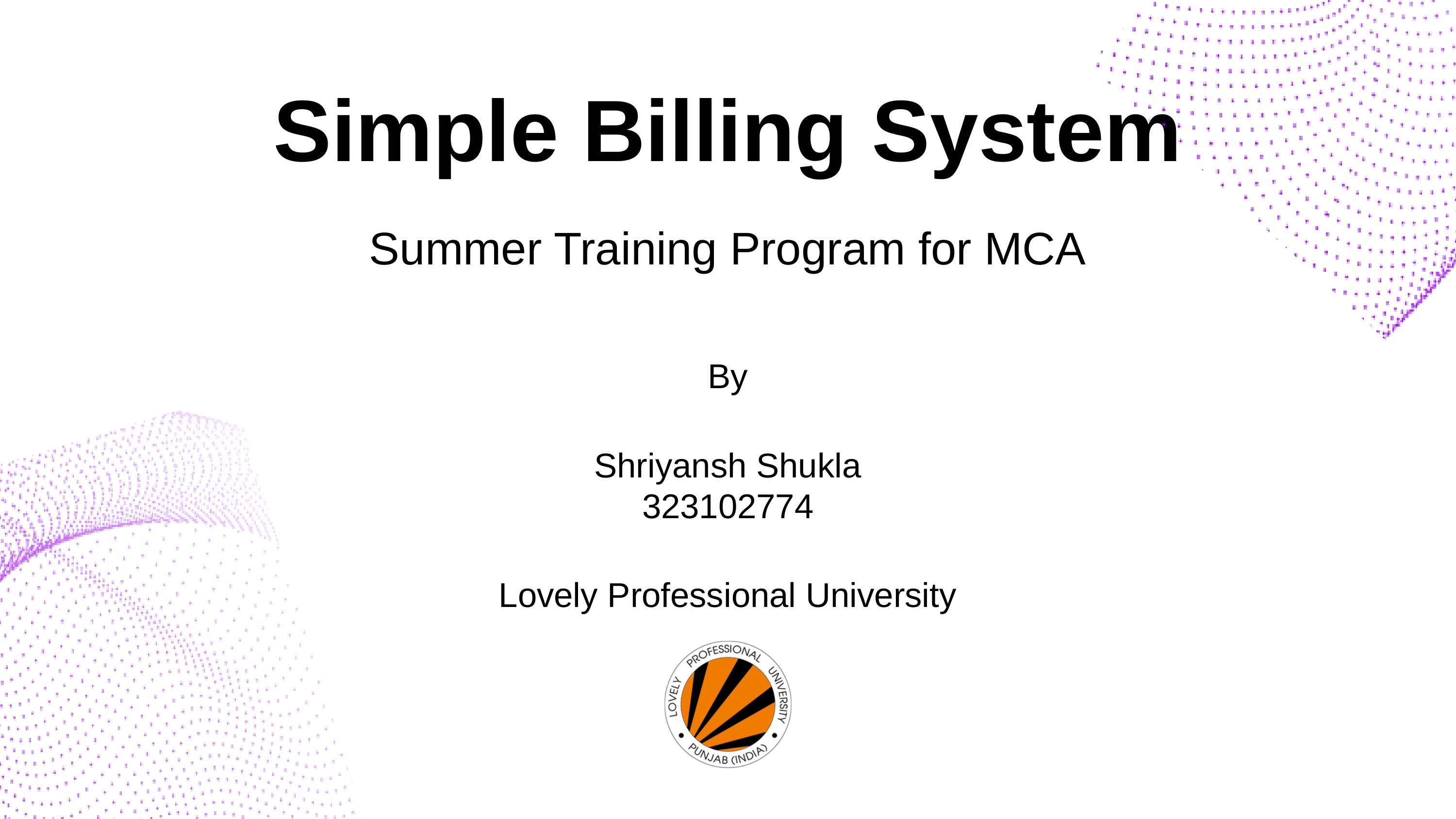

Simple Billing System
Summer Training Program for MCA
By
Shriyansh Shukla
323102774

Lovely Professional University